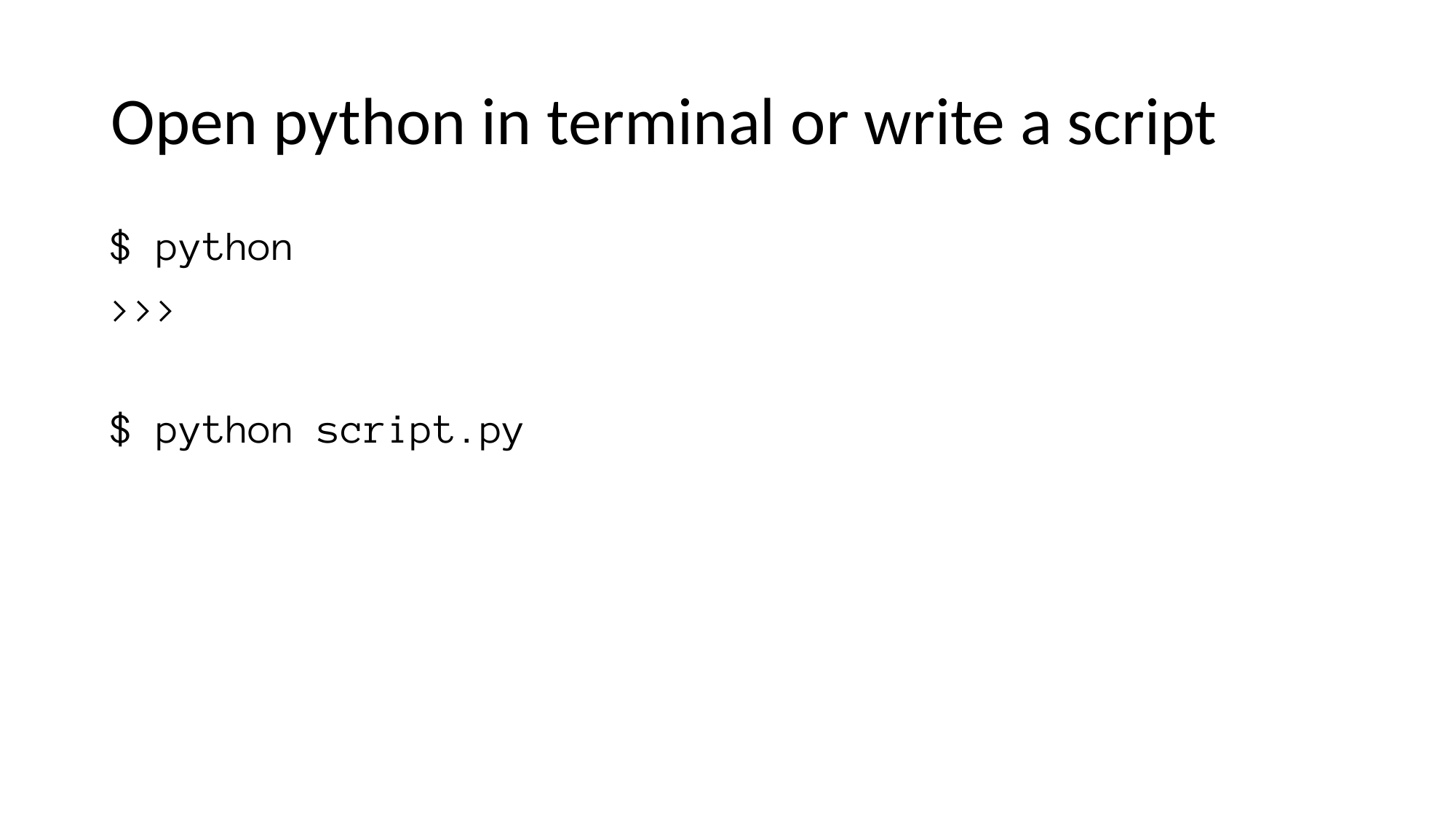

# Open python in terminal or write a script
$ python
>>>

$ python script.py